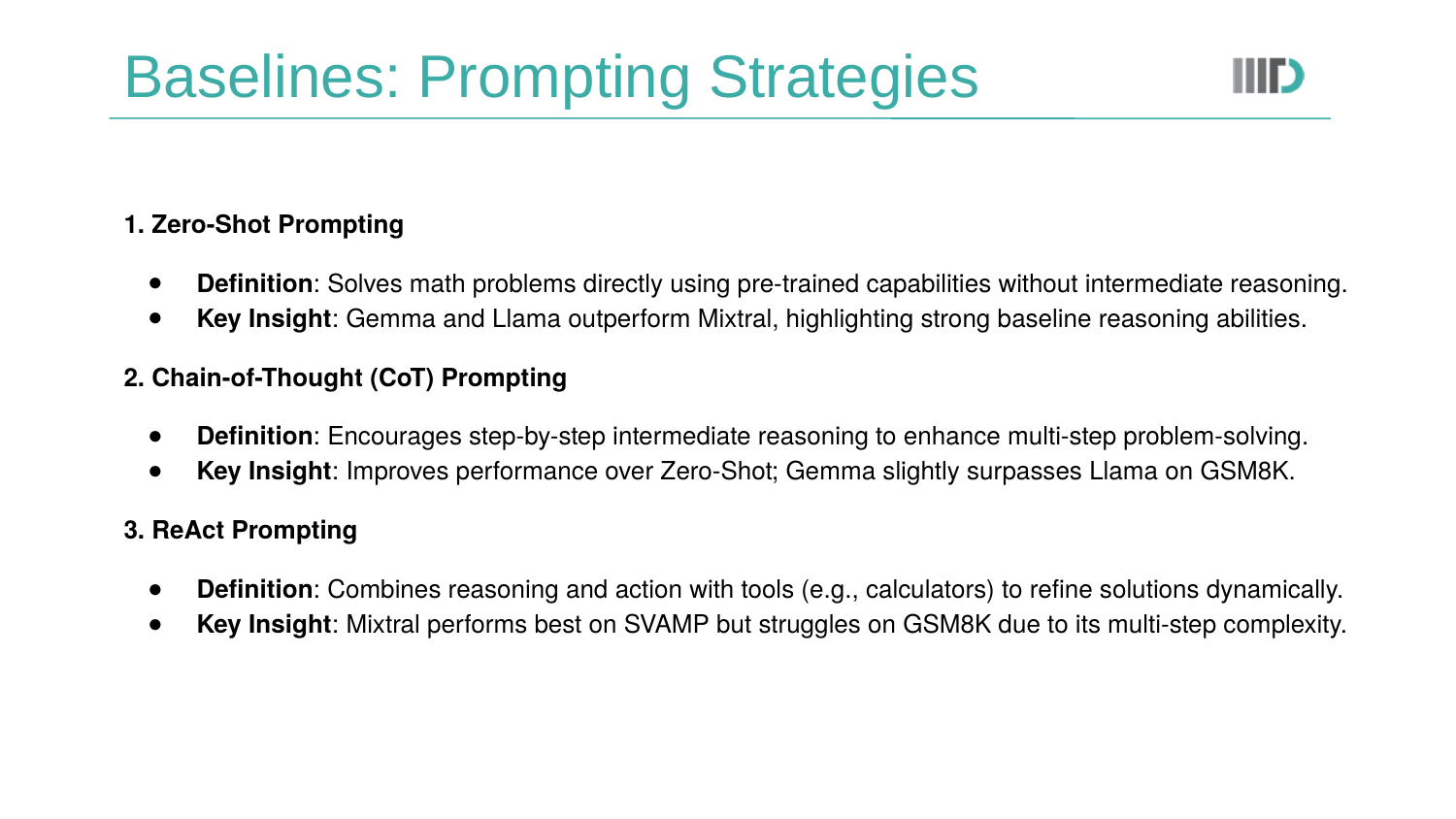

# Baselines: Prompting Strategies
1. Zero-Shot Prompting
Definition: Solves math problems directly using pre-trained capabilities without intermediate reasoning.
Key Insight: Gemma and Llama outperform Mixtral, highlighting strong baseline reasoning abilities.
2. Chain-of-Thought (CoT) Prompting
Definition: Encourages step-by-step intermediate reasoning to enhance multi-step problem-solving.
Key Insight: Improves performance over Zero-Shot; Gemma slightly surpasses Llama on GSM8K.
3. ReAct Prompting
Definition: Combines reasoning and action with tools (e.g., calculators) to refine solutions dynamically.
Key Insight: Mixtral performs best on SVAMP but struggles on GSM8K due to its multi-step complexity.